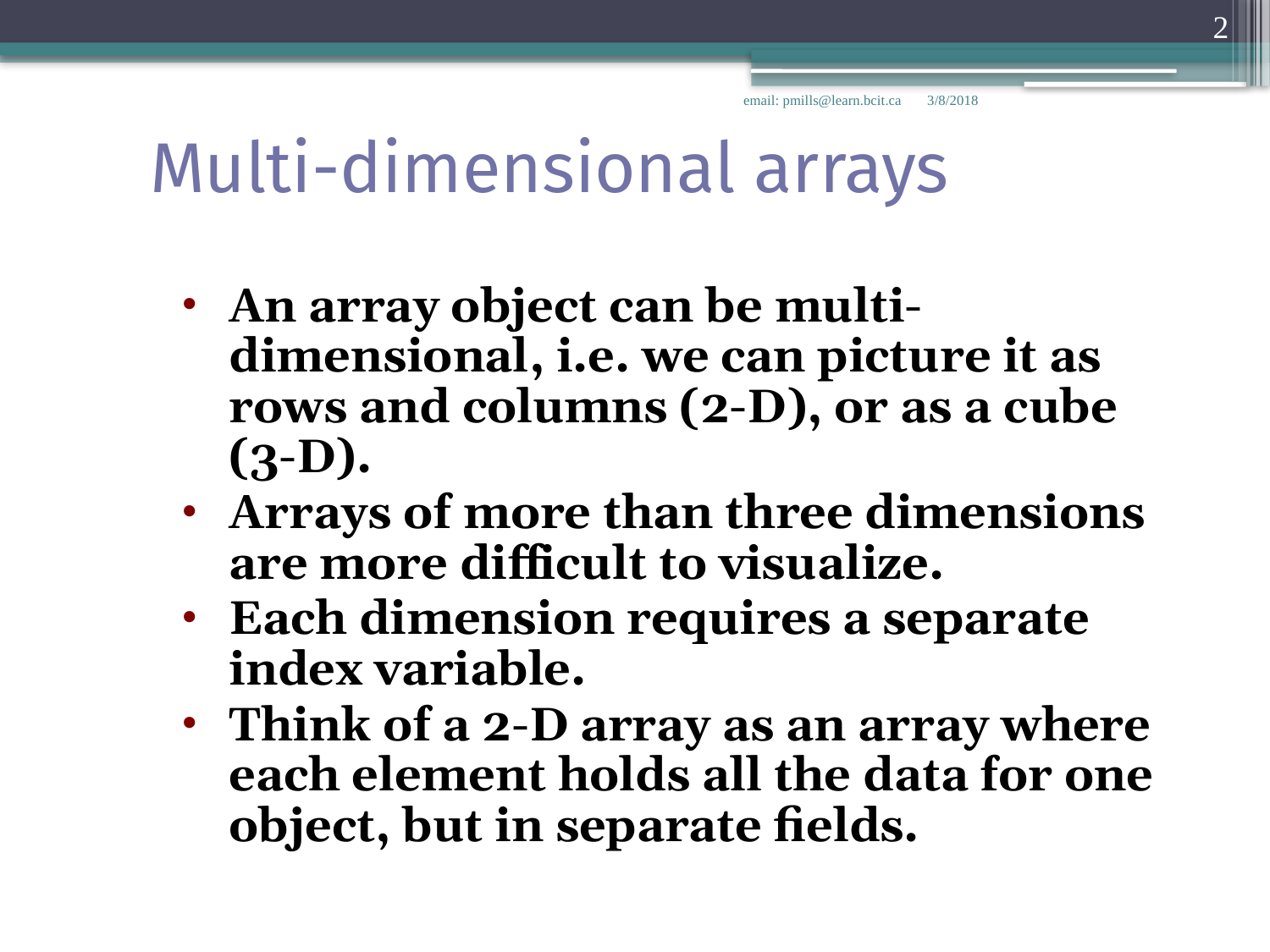

2
# Multi-dimensional arrays
email: pmills@learn.bcit.ca
3/8/2018
An array object can be multi-dimensional, i.e. we can picture it as rows and columns (2-D), or as a cube (3-D).
Arrays of more than three dimensions are more difficult to visualize.
Each dimension requires a separate index variable.
Think of a 2-D array as an array where each element holds all the data for one object, but in separate fields.